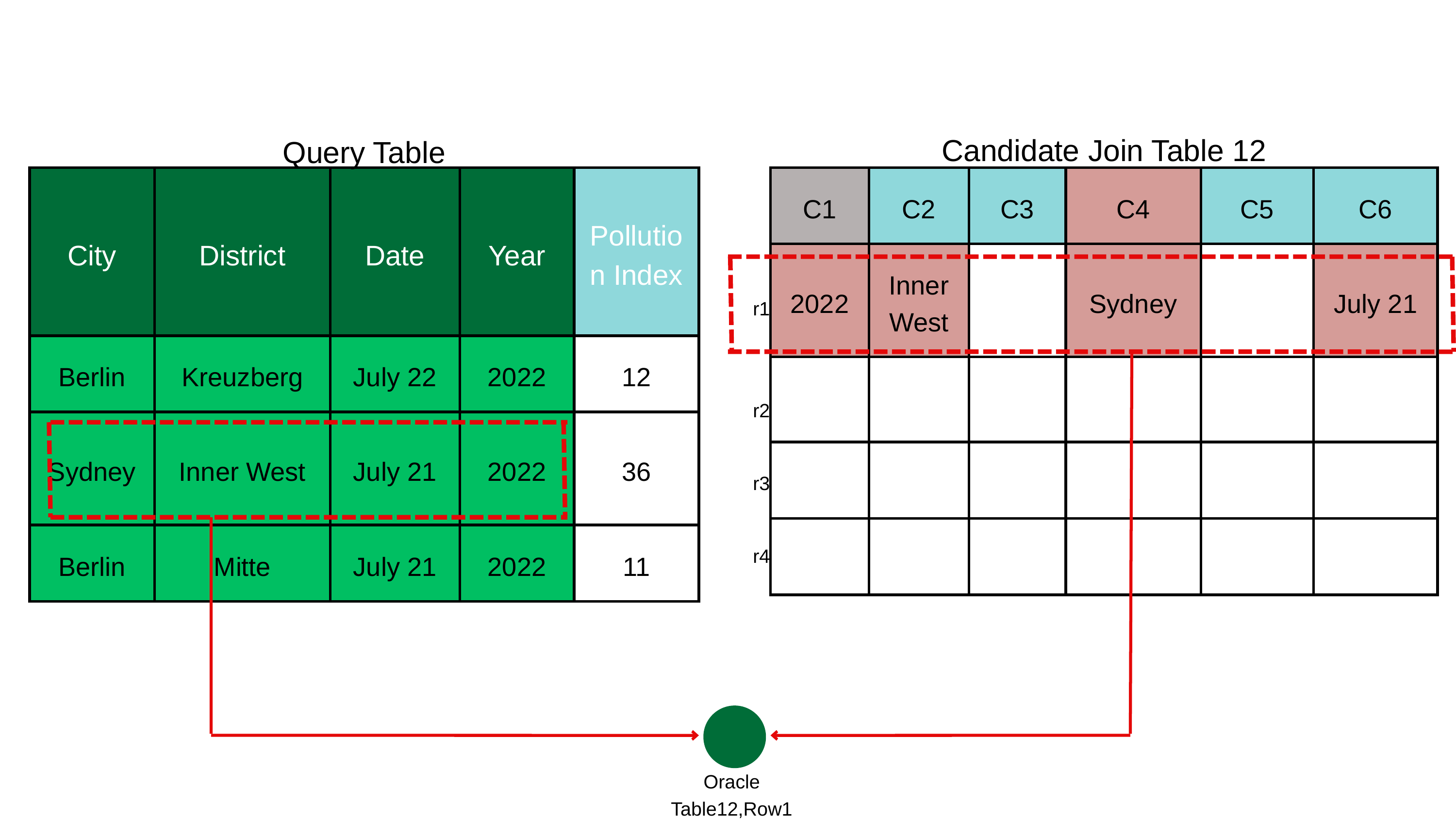

Candidate Join Table 12
Query Table
| City | District | Date | Year | Pollution Index |
| --- | --- | --- | --- | --- |
| Berlin | Kreuzberg | July 22 | 2022 | 12 |
| Sydney | Inner West | July 21 | 2022 | 36 |
| Berlin | Mitte | July 21 | 2022 | 11 |
| C1 | C2 | C3 | C4 | C5 | C6 |
| --- | --- | --- | --- | --- | --- |
| 2022 | Inner West |  | Sydney |  | July 21 |
|  |  |  |  |  |  |
|  |  |  |  |  |  |
|  |  |  |  |  |  |

r1

r2

r3

r4

Oracle
Table12,Row1